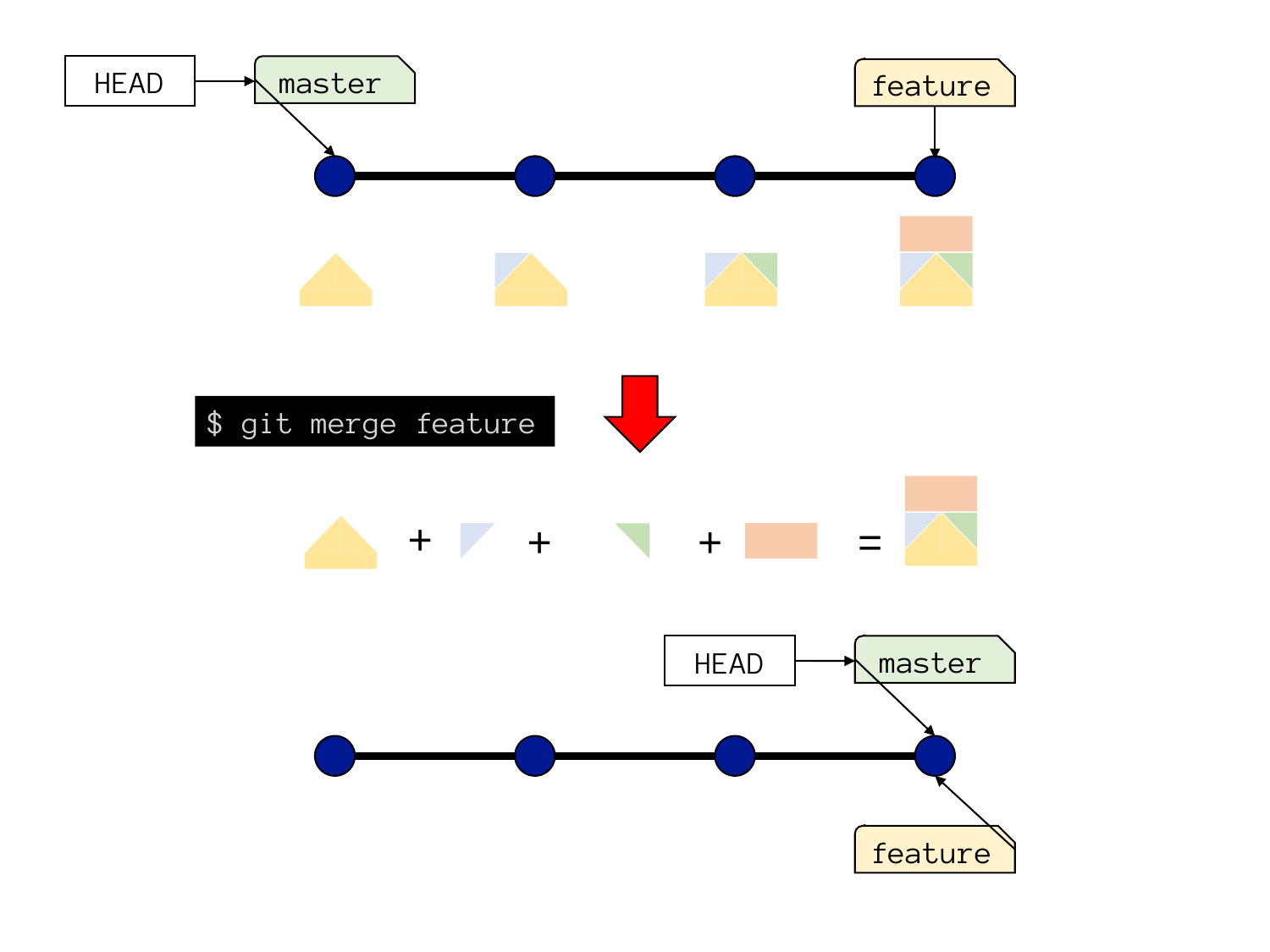

HEAD
master
feature

$ git merge feature

+
+
+
=

HEAD
master

feature